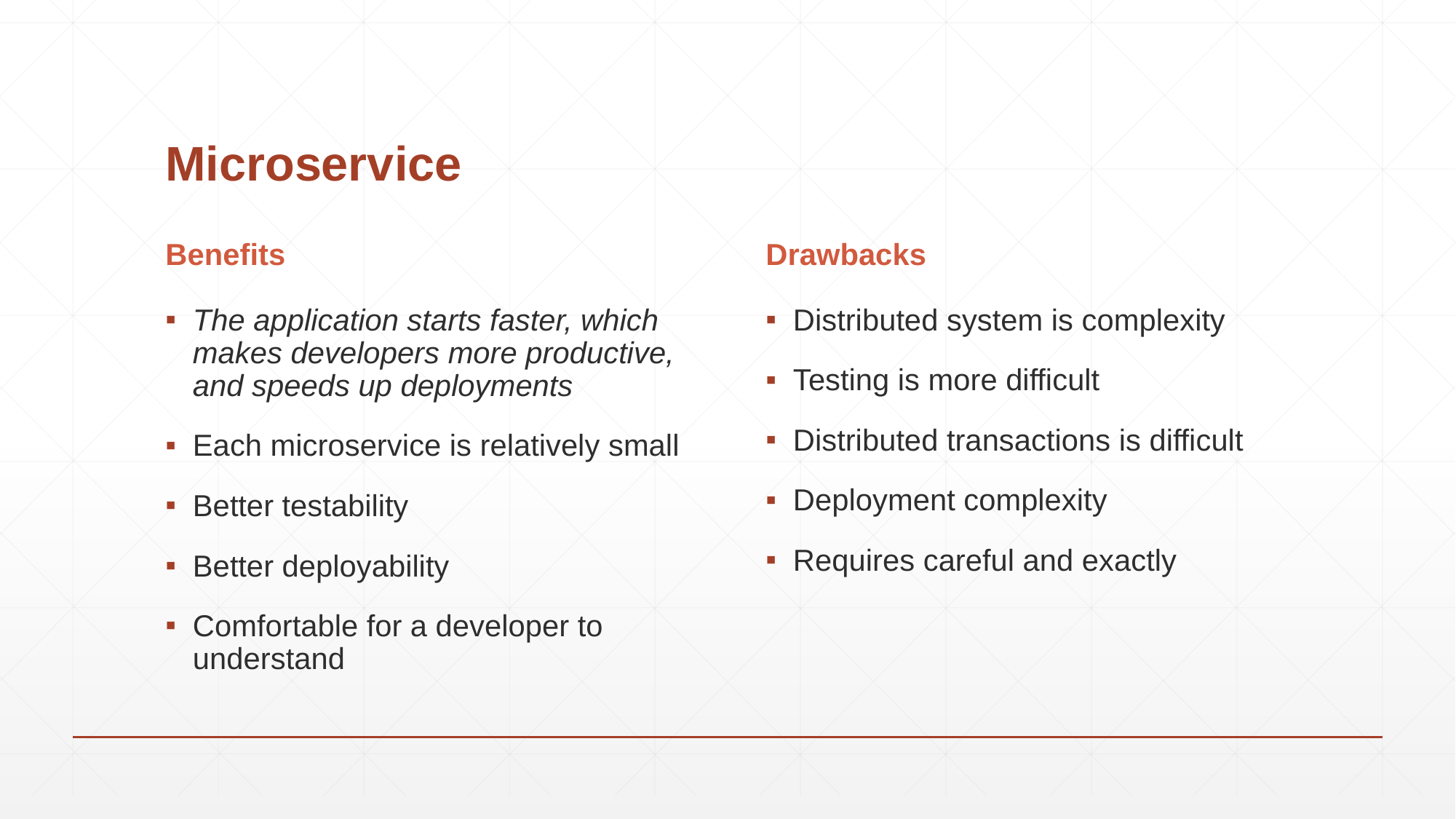

# Microservice
Benefits
Drawbacks
The application starts faster, which makes developers more productive, and speeds up deployments
Each microservice is relatively small
Better testability
Better deployability
Comfortable for a developer to understand
Distributed system is complexity
Testing is more difficult
Distributed transactions is difficult
Deployment complexity
Requires careful and exactly